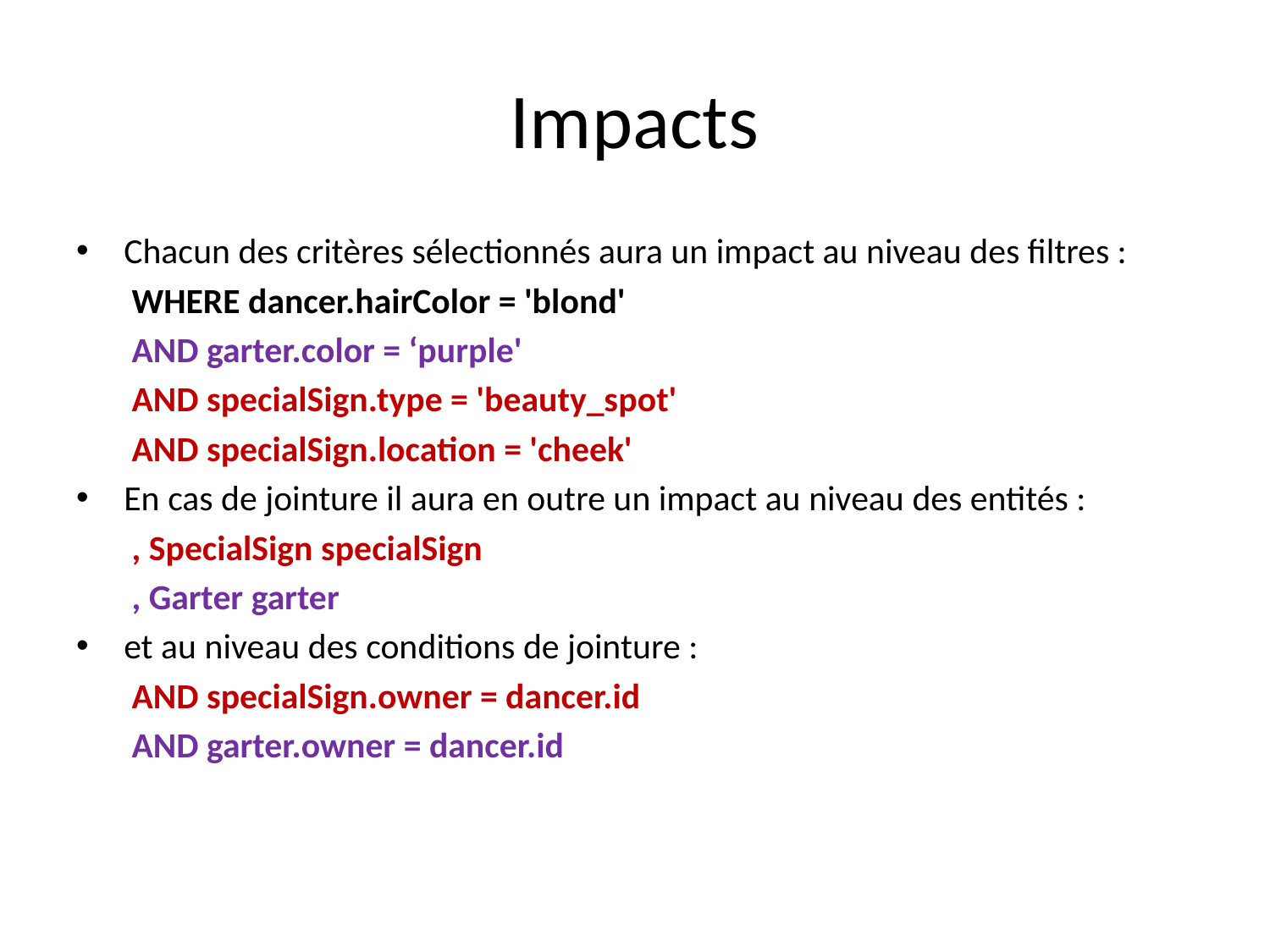

# Impacts
Chacun des critères sélectionnés aura un impact au niveau des filtres :
WHERE dancer.hairColor = 'blond'
AND garter.color = ‘purple'
AND specialSign.type = 'beauty_spot'
AND specialSign.location = 'cheek'
En cas de jointure il aura en outre un impact au niveau des entités :
, SpecialSign specialSign
, Garter garter
et au niveau des conditions de jointure :
AND specialSign.owner = dancer.id
AND garter.owner = dancer.id